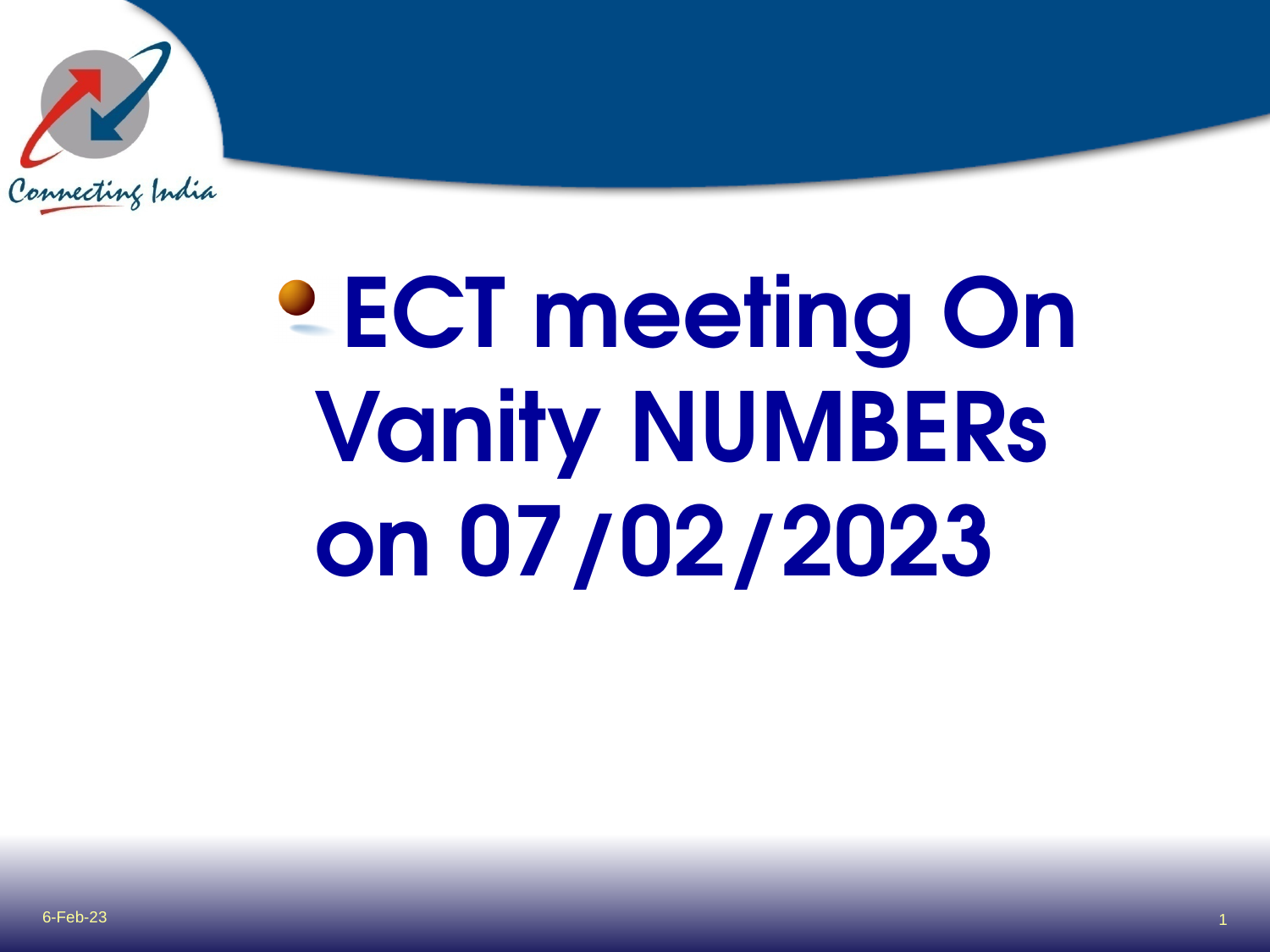

ECT meeting On Vanity NUMBERs on 07/02/2023